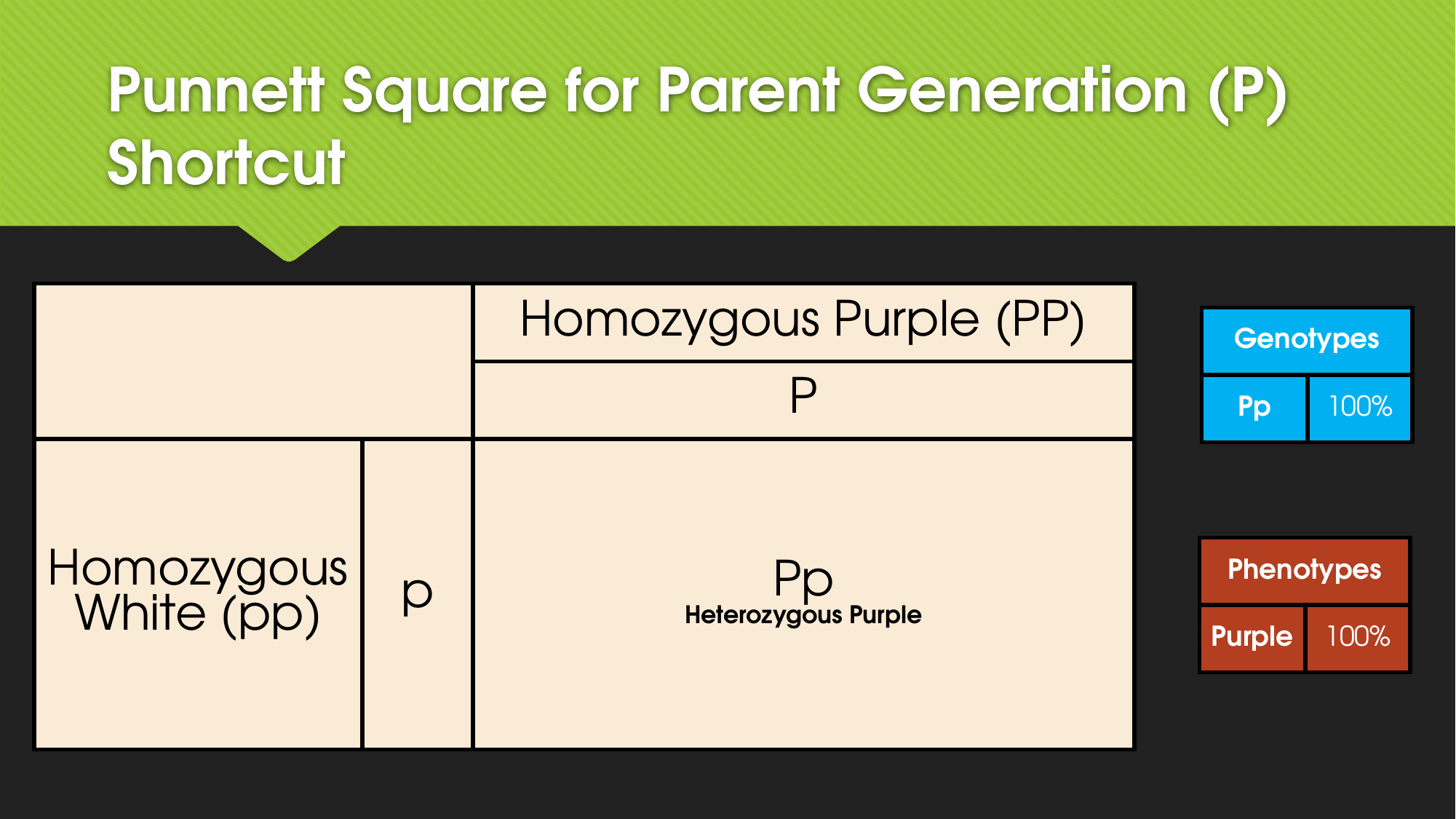

# Punnett Square for Parent Generation (P) Shortcut
|  |  | Homozygous Purple (PP) |
| --- | --- | --- |
|  |  | P |
| Homozygous White (pp) | p | Pp Heterozygous Purple |
| Genotypes |  |
| --- | --- |
| Pp | 100% |
| Phenotypes |  |
| --- | --- |
| Purple | 100% |